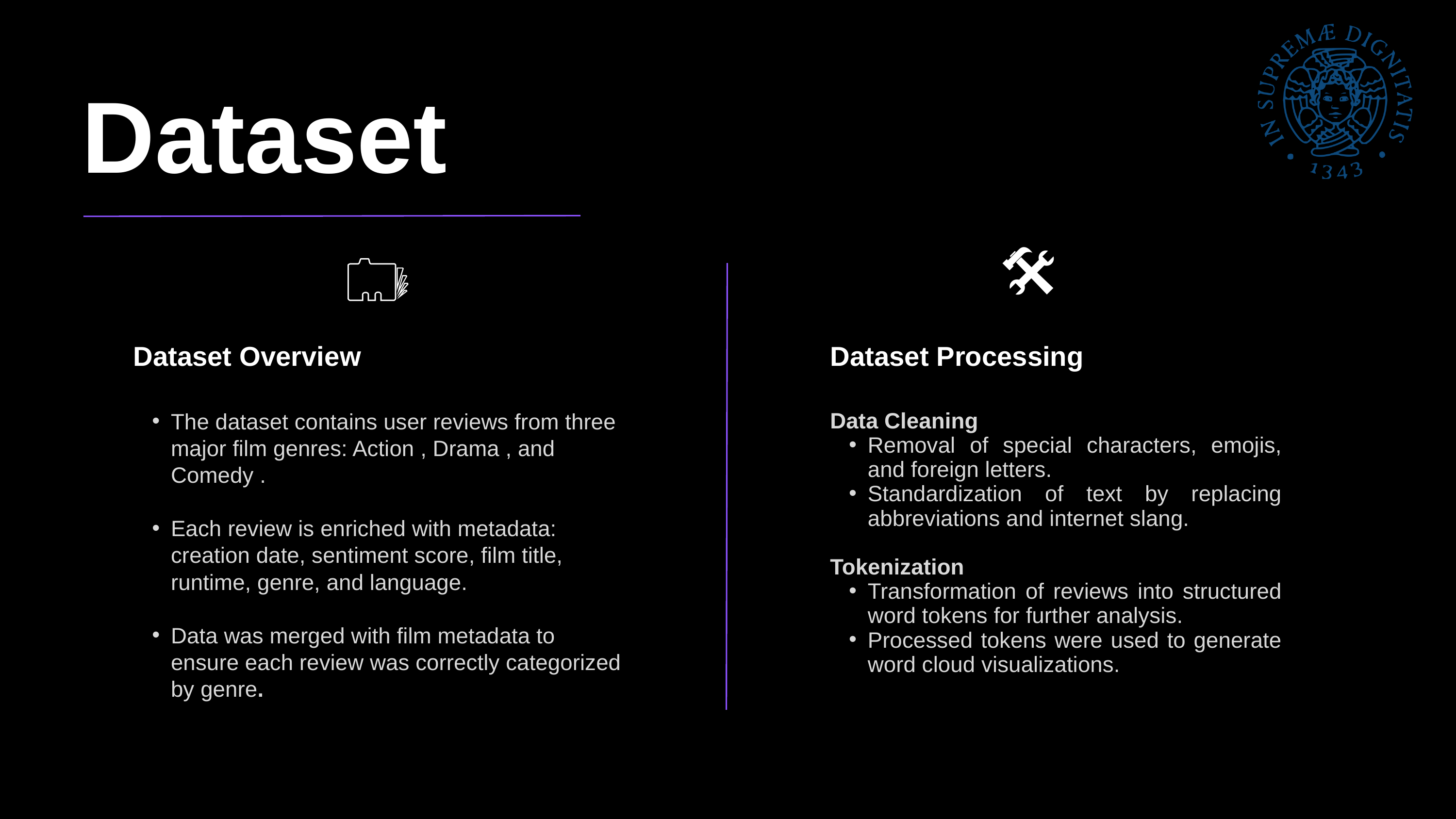

Dataset

🛠️
🗂️

Dataset Overview
Dataset Processing
The dataset contains user reviews from three major film genres: Action , Drama , and Comedy .

Each review is enriched with metadata: creation date, sentiment score, film title, runtime, genre, and language.

Data was merged with film metadata to ensure each review was correctly categorized by genre.

Data Cleaning
Removal of special characters, emojis, and foreign letters.
Standardization of text by replacing abbreviations and internet slang.

Tokenization
Transformation of reviews into structured word tokens for further analysis.
Processed tokens were used to generate word cloud visualizations.